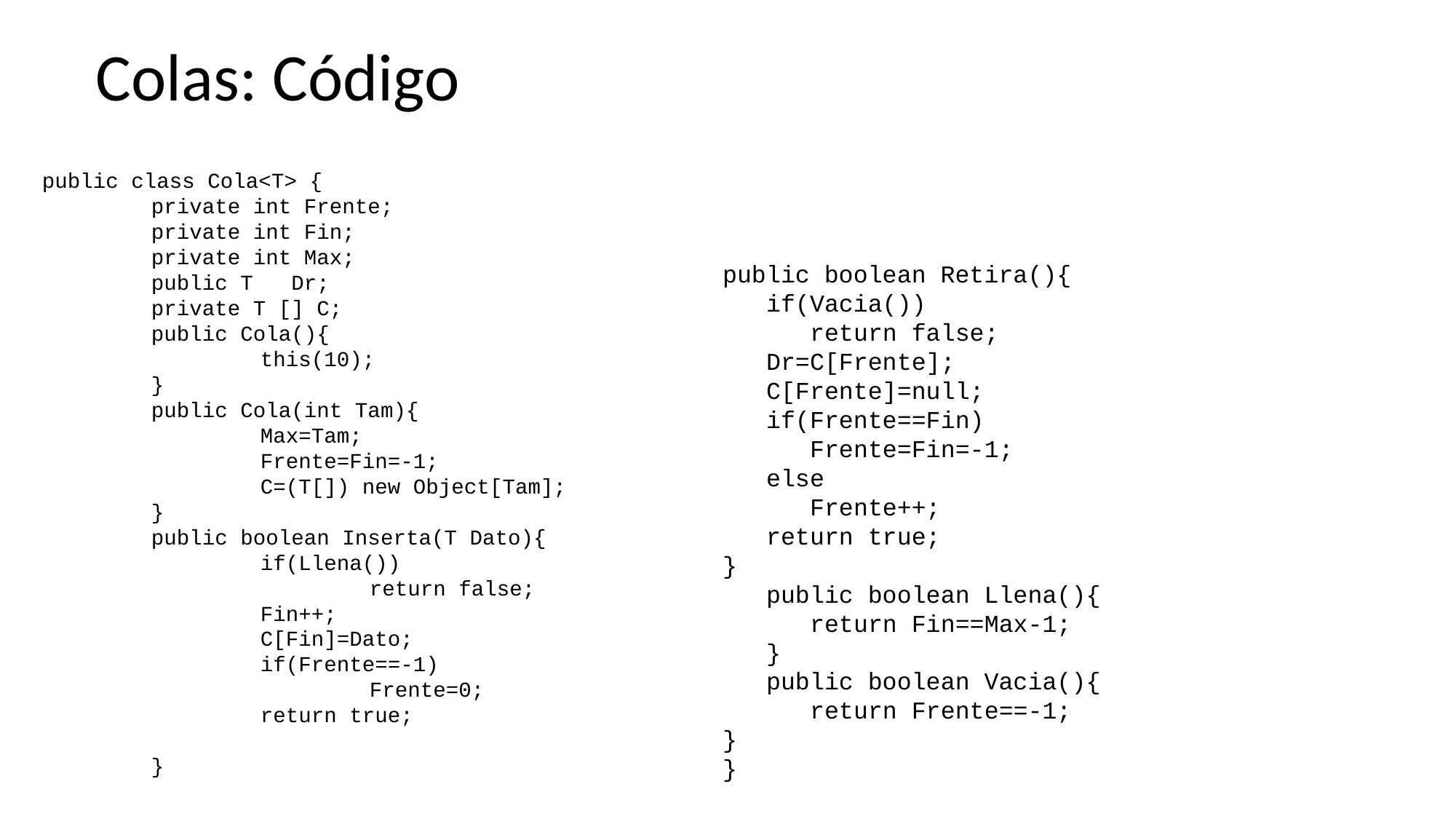

# Colas: Código
public class Cola<T> {
	private int Frente;
	private int Fin;
	private int Max;
	public T   Dr;
	private T [] C;
	public Cola(){
		this(10);
	}
	public Cola(int Tam){
		Max=Tam;
		Frente=Fin=-1;
		C=(T[]) new Object[Tam];
	}
	public boolean Inserta(T Dato){
		if(Llena())
			return false;
		Fin++;
		C[Fin]=Dato;
		if(Frente==-1)
			Frente=0;
		return true;

	}

public boolean Retira(){
   if(Vacia())
      return false;
   Dr=C[Frente];
   C[Frente]=null;
   if(Frente==Fin)
      Frente=Fin=-1;
   else
      Frente++;
   return true;
}
   public boolean Llena(){
      return Fin==Max-1;
   }
   public boolean Vacia(){
      return Frente==-1;
}
}